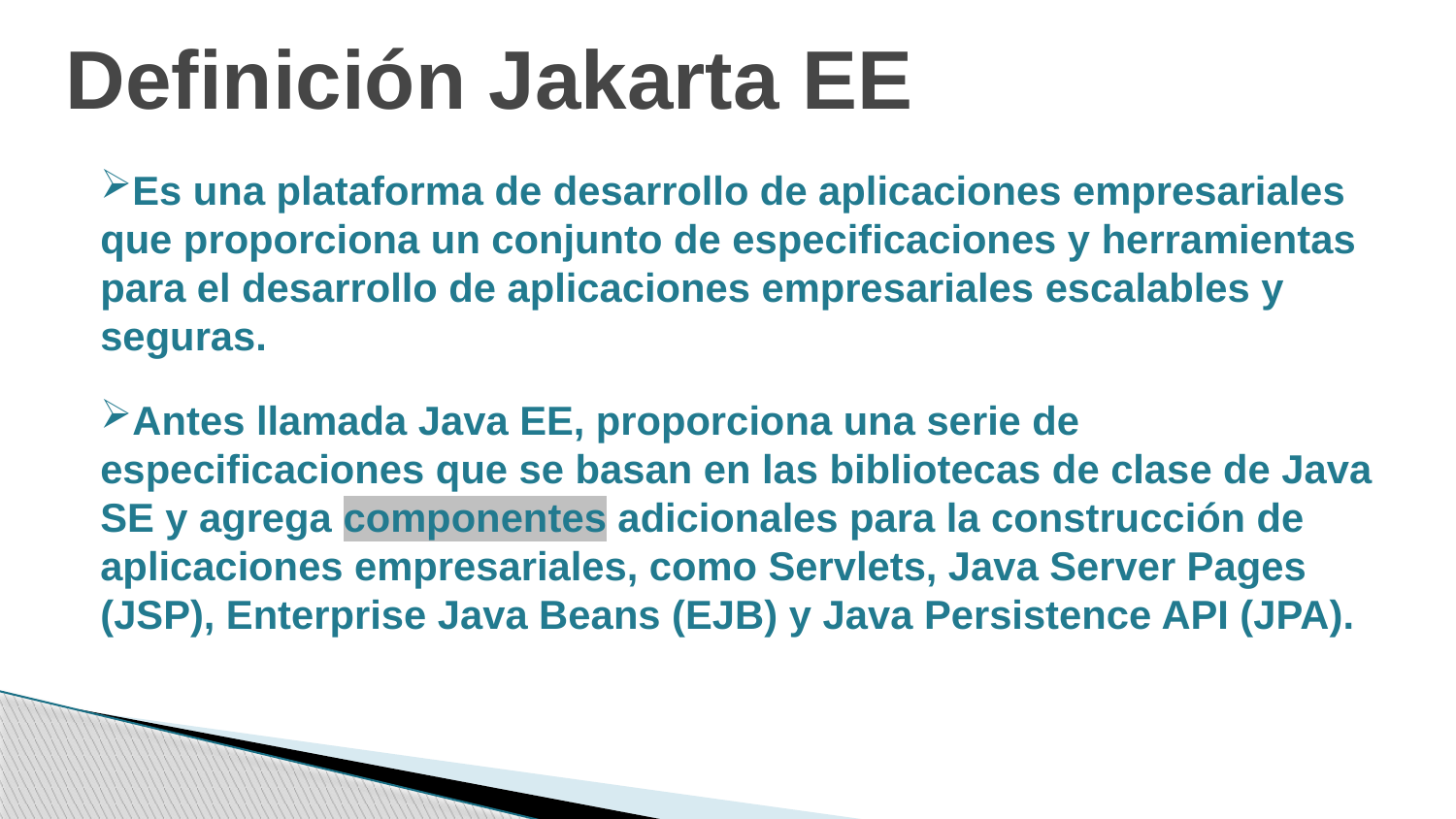

Definición Jakarta EE
Es una plataforma de desarrollo de aplicaciones empresariales que proporciona un conjunto de especificaciones y herramientas para el desarrollo de aplicaciones empresariales escalables y seguras.
Antes llamada Java EE, proporciona una serie de especificaciones que se basan en las bibliotecas de clase de Java SE y agrega componentes adicionales para la construcción de aplicaciones empresariales, como Servlets, Java Server Pages (JSP), Enterprise Java Beans (EJB) y Java Persistence API (JPA).